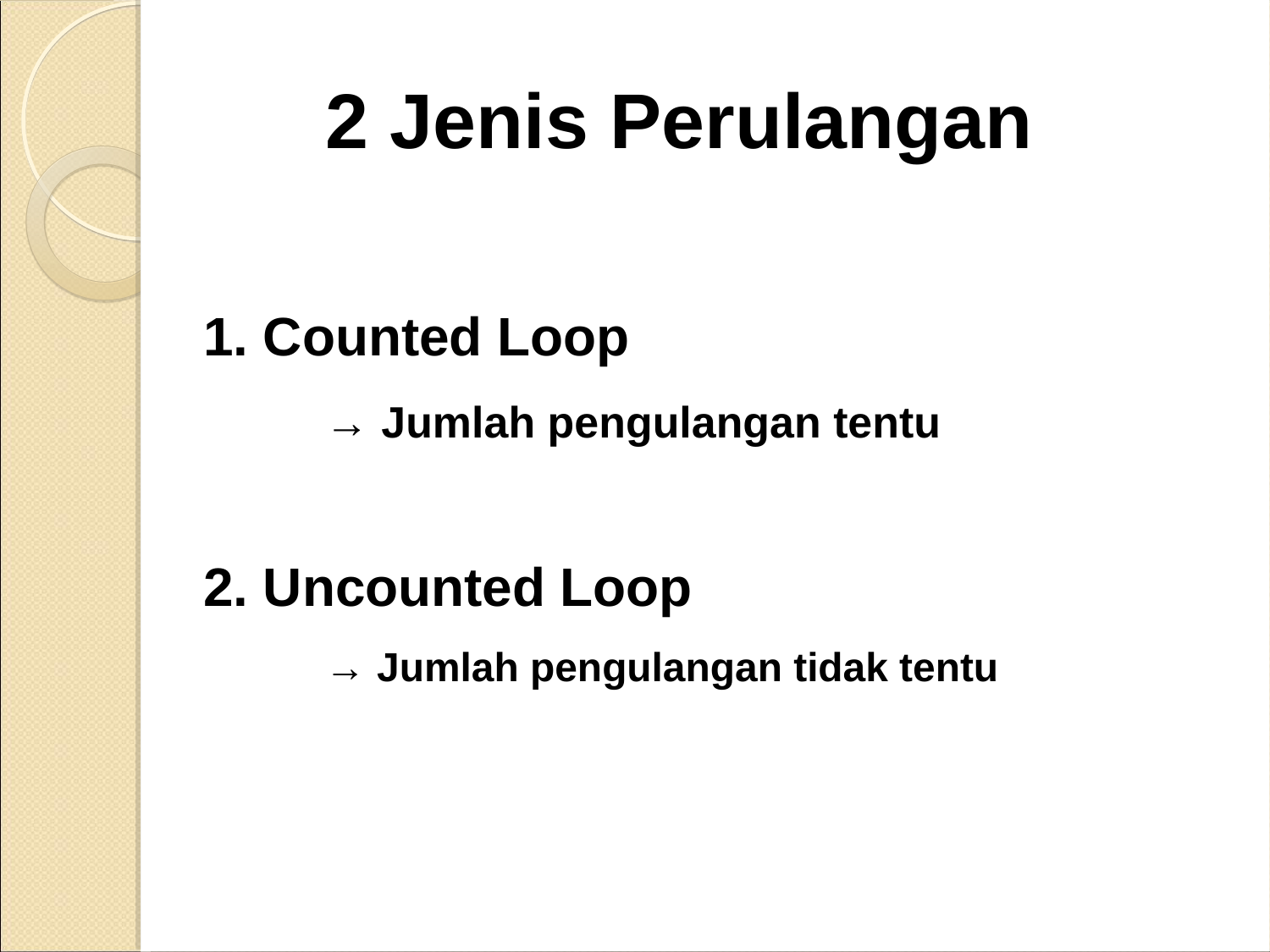

2 Jenis Perulangan

1. Counted Loop
	→ Jumlah pengulangan tentu

2. Uncounted Loop
	→ Jumlah pengulangan tidak tentu